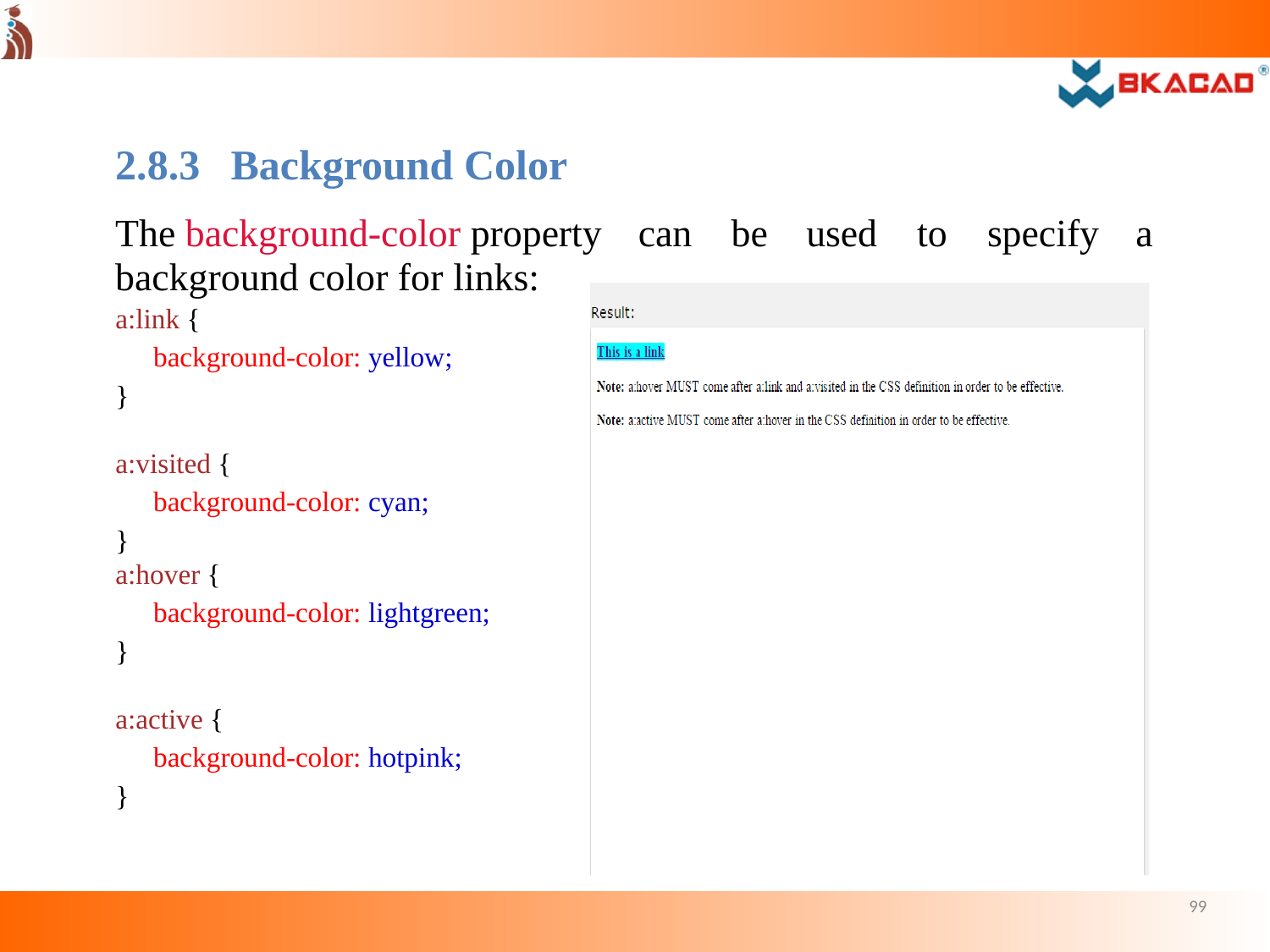

2.8.3
Background Color
can	be	used
to	specify	a
The background-color property  background color for links:

a:link {
background-color: yellow;
}

a:visited {
background-color: cyan;
}
a:hover {
background-color: lightgreen;
}

a:active {
background-color: hotpink;
}

99